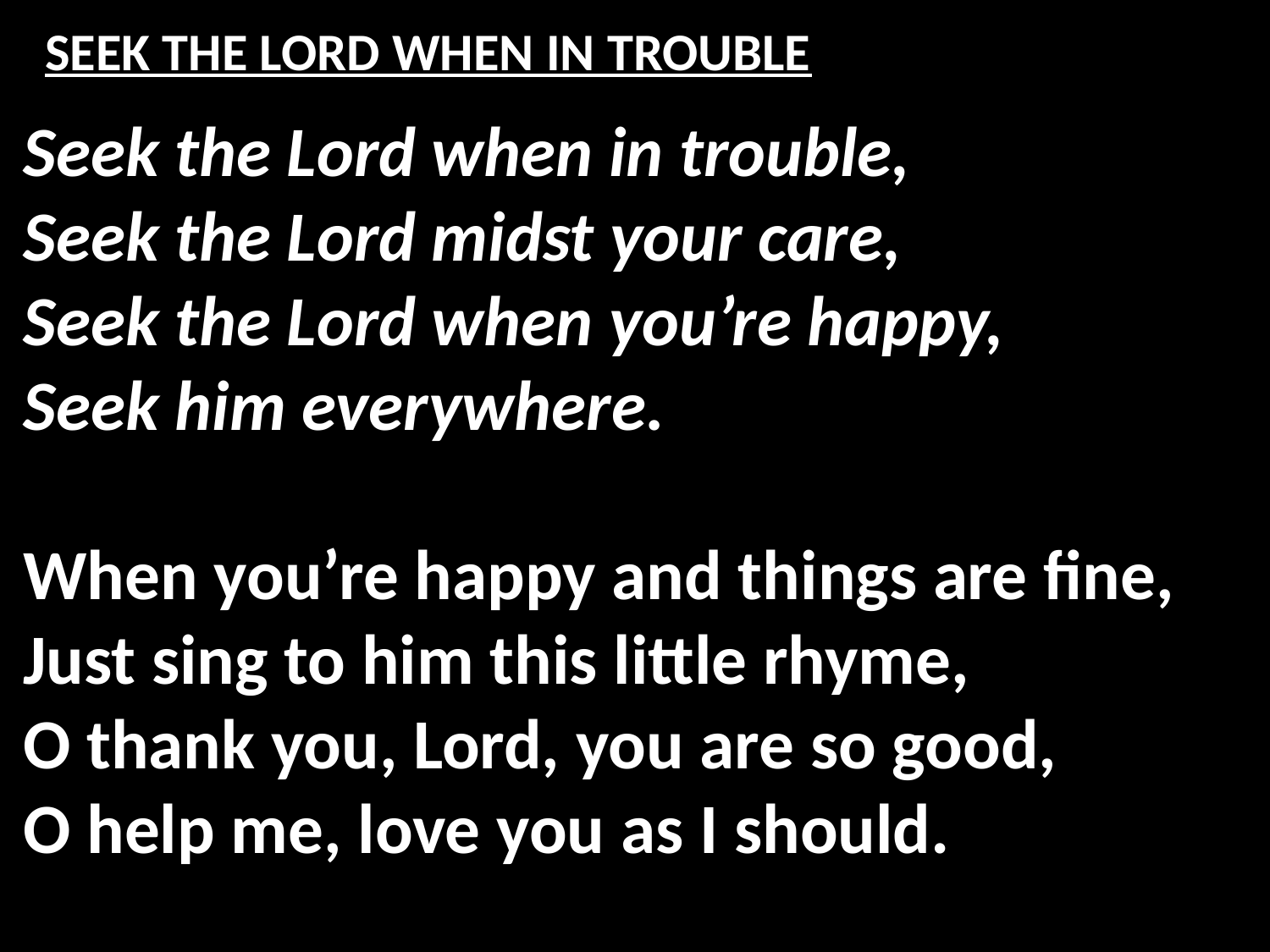

# SEEK THE LORD WHEN IN TROUBLE
Seek the Lord when in trouble,
Seek the Lord midst your care,
Seek the Lord when you’re happy,
Seek him everywhere.

When you’re happy and things are fine,
Just sing to him this little rhyme,
O thank you, Lord, you are so good,
O help me, love you as I should.